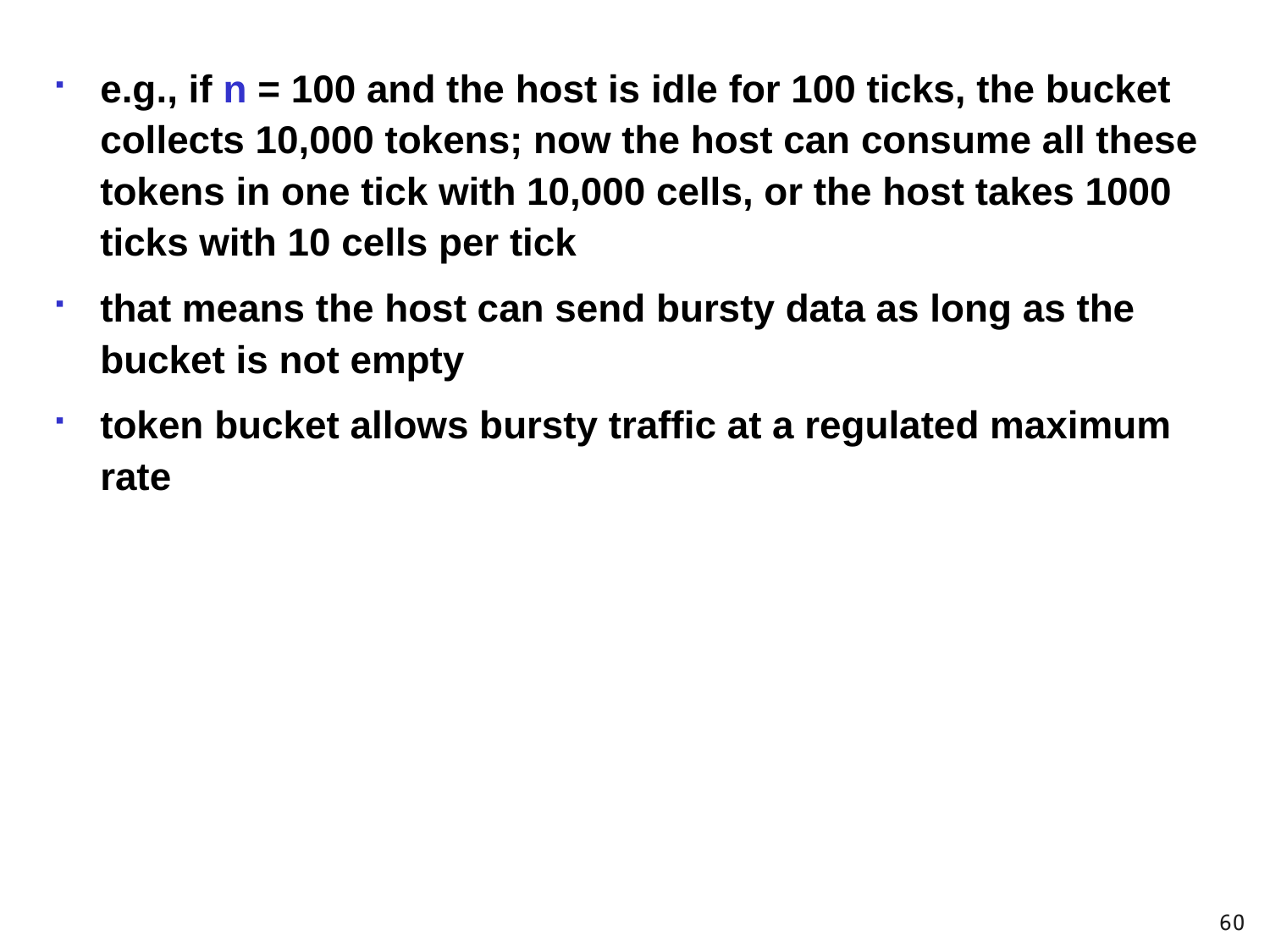

e.g., if n = 100 and the host is idle for 100 ticks, the bucket collects 10,000 tokens; now the host can consume all these tokens in one tick with 10,000 cells, or the host takes 1000 ticks with 10 cells per tick
that means the host can send bursty data as long as the bucket is not empty
token bucket allows bursty traffic at a regulated maximum rate
60